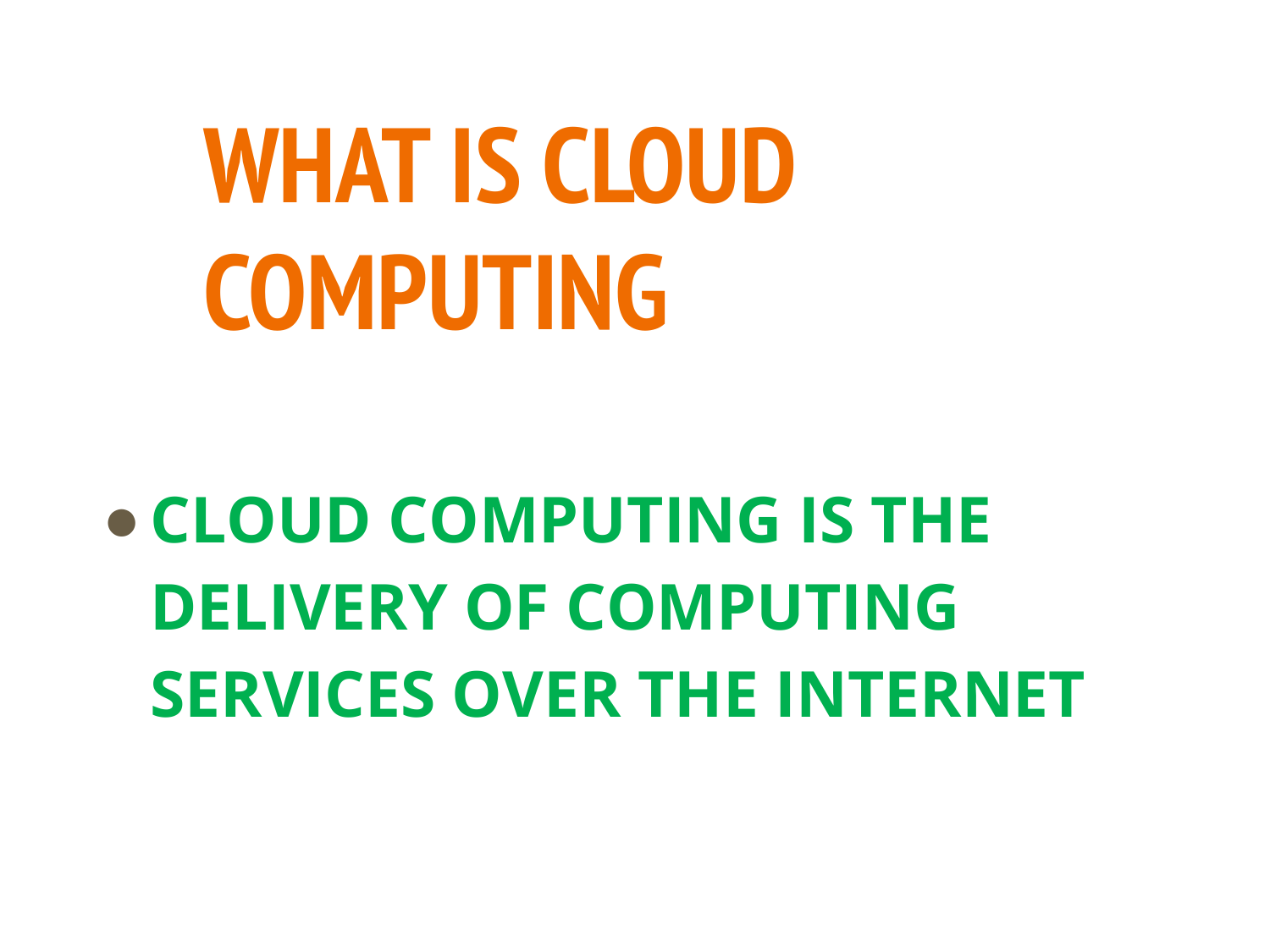

# WHAT IS CLOUD COMPUTING
CLOUD COMPUTING IS THE DELIVERY OF COMPUTING SERVICES OVER THE INTERNET